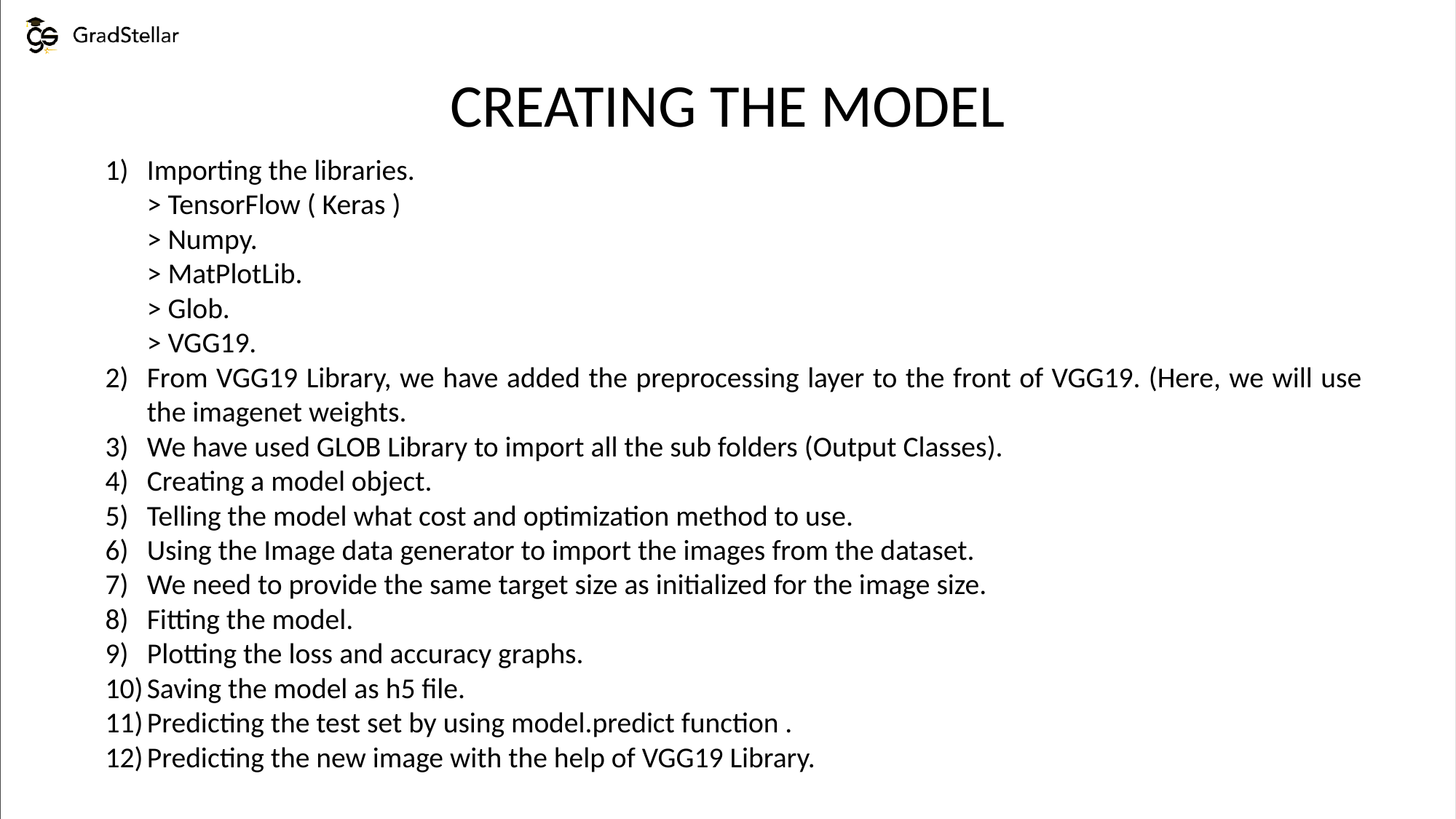

CREATING THE MODEL
Importing the libraries.
> TensorFlow ( Keras )
> Numpy.
> MatPlotLib.
> Glob.
> VGG19.
From VGG19 Library, we have added the preprocessing layer to the front of VGG19. (Here, we will use the imagenet weights.
We have used GLOB Library to import all the sub folders (Output Classes).
Creating a model object.
Telling the model what cost and optimization method to use.
Using the Image data generator to import the images from the dataset.
We need to provide the same target size as initialized for the image size.
Fitting the model.
Plotting the loss and accuracy graphs.
Saving the model as h5 file.
Predicting the test set by using model.predict function .
Predicting the new image with the help of VGG19 Library.